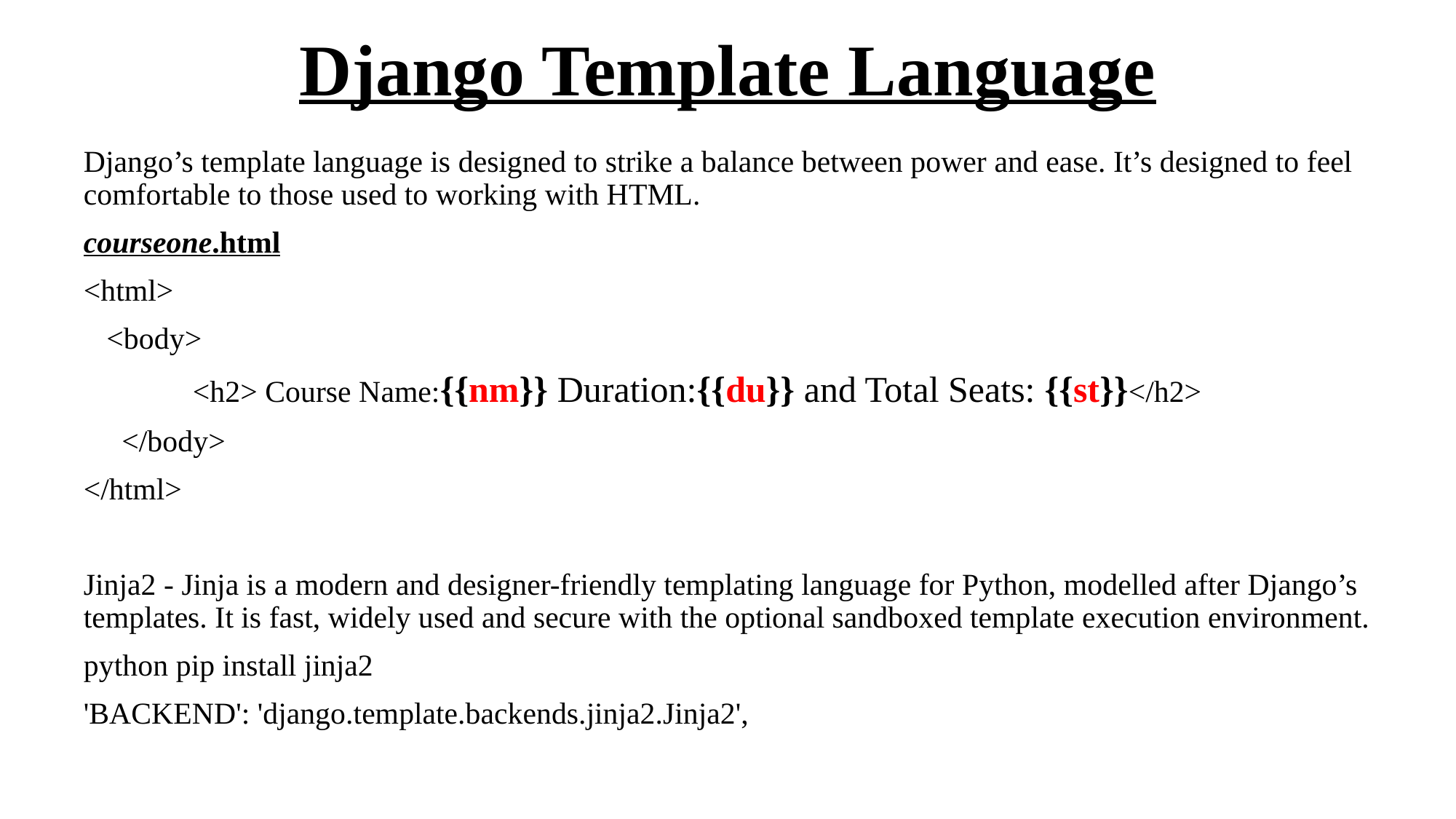

# Django Template Language
Django’s template language is designed to strike a balance between power and ease. It’s designed to feel comfortable to those used to working with HTML.
courseone.html
<html>
   <body>
	<h2> Course Name:{{nm}} Duration:{{du}} and Total Seats: {{st}}</h2>
     </body>
</html>

Jinja2 - Jinja is a modern and designer-friendly templating language for Python, modelled after Django’s templates. It is fast, widely used and secure with the optional sandboxed template execution environment.
python pip install jinja2
'BACKEND': 'django.template.backends.jinja2.Jinja2',